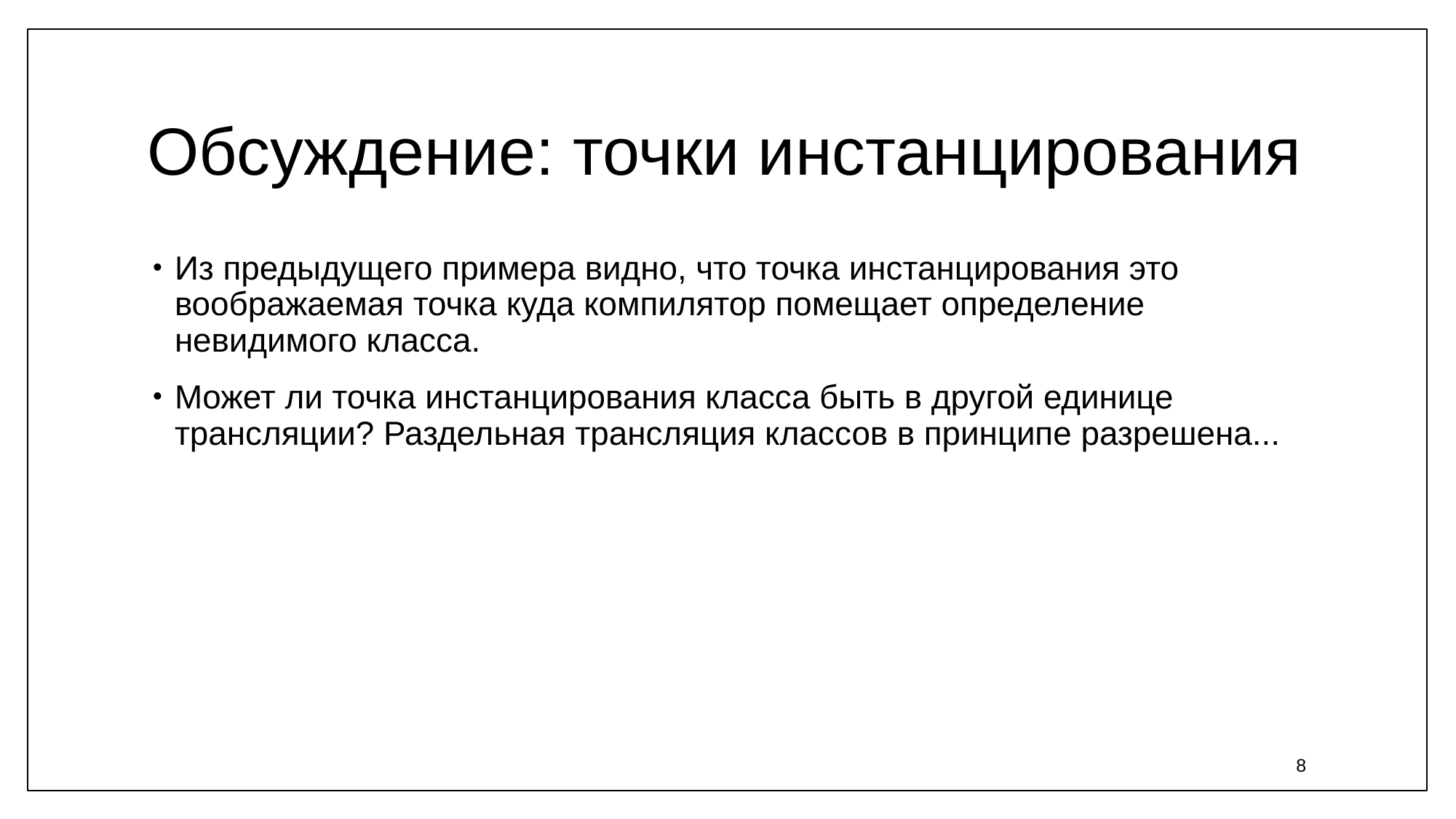

# Обсуждение: точки инстанцирования
Из предыдущего примера видно, что точка инстанцирования это воображаемая точка куда компилятор помещает определение невидимого класса.
Может ли точка инстанцирования класса быть в другой единице трансляции? Раздельная трансляция классов в принципе разрешена...
8